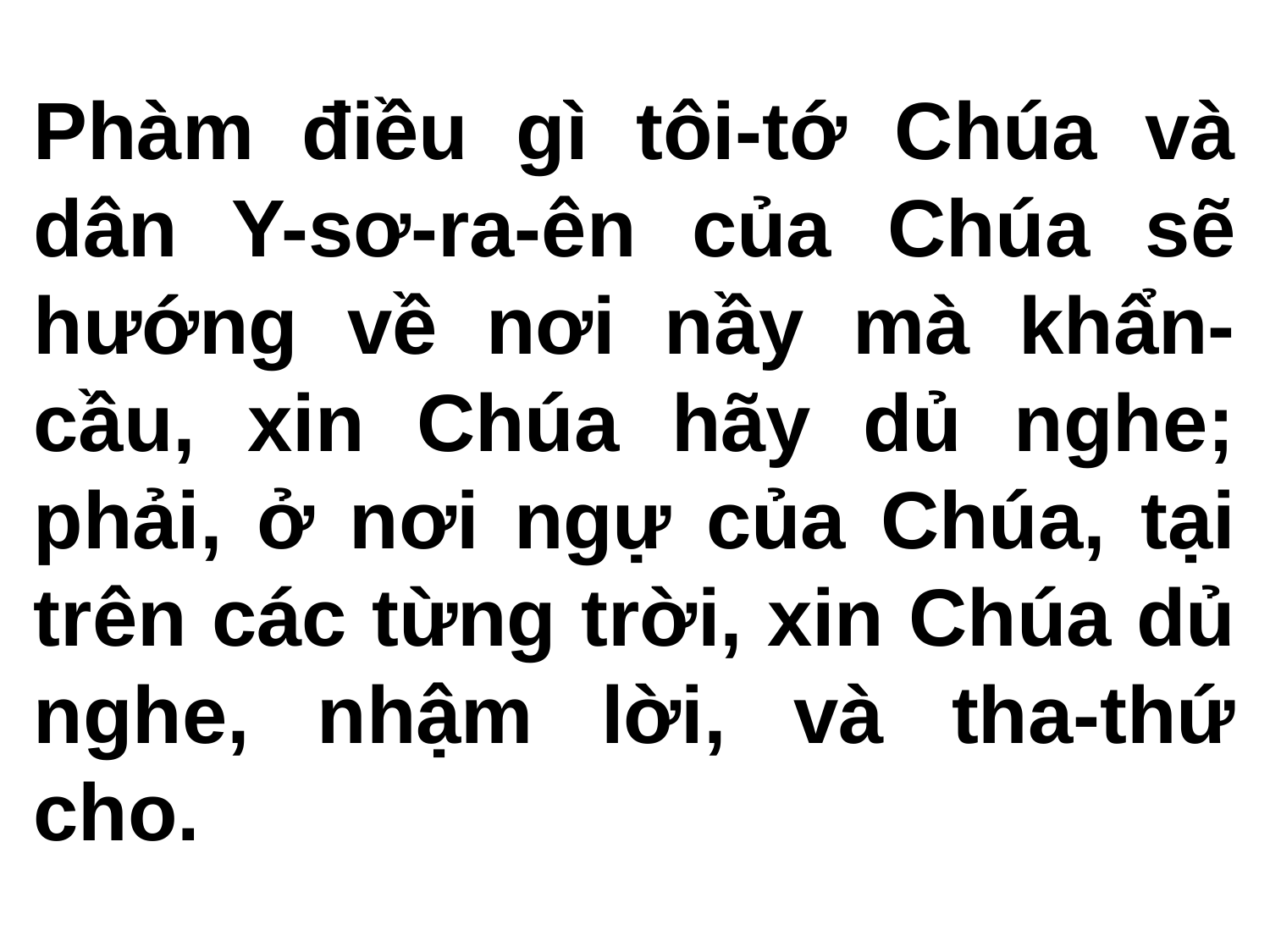

Phàm điều gì tôi-tớ Chúa và dân Y-sơ-ra-ên của Chúa sẽ hướng về nơi nầy mà khẩn-cầu, xin Chúa hãy dủ nghe; phải, ở nơi ngự của Chúa, tại trên các từng trời, xin Chúa dủ nghe, nhậm lời, và tha-thứ cho.